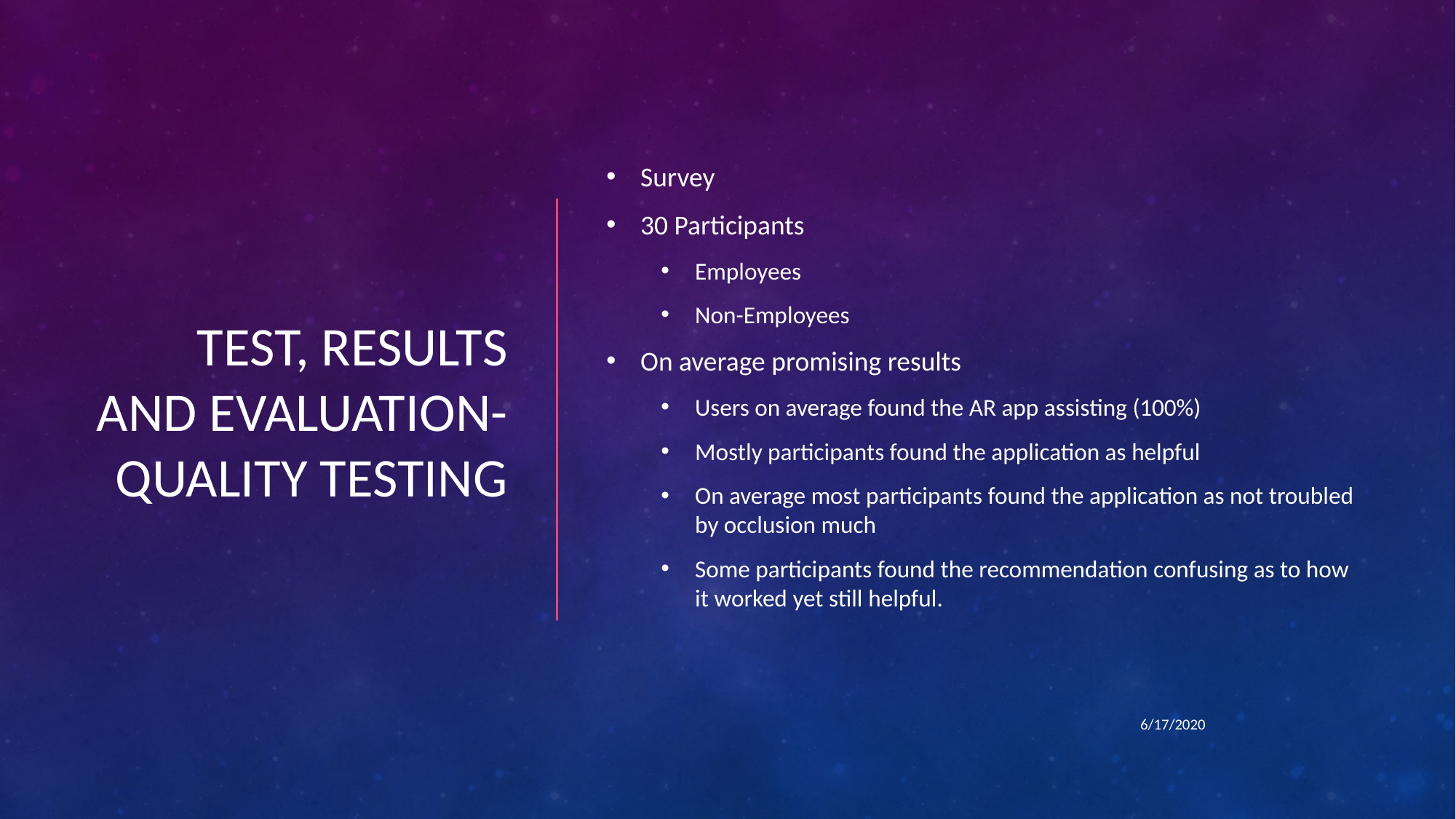

# Test, results and evaluation- Quality testing
Survey
30 Participants
Employees
Non-Employees
On average promising results
Users on average found the AR app assisting (100%)
Mostly participants found the application as helpful
On average most participants found the application as not troubled by occlusion much
Some participants found the recommendation confusing as to how it worked yet still helpful.

Workplace Assistant Augmented Reality By Gabriel Camilleri
6/17/2020
13